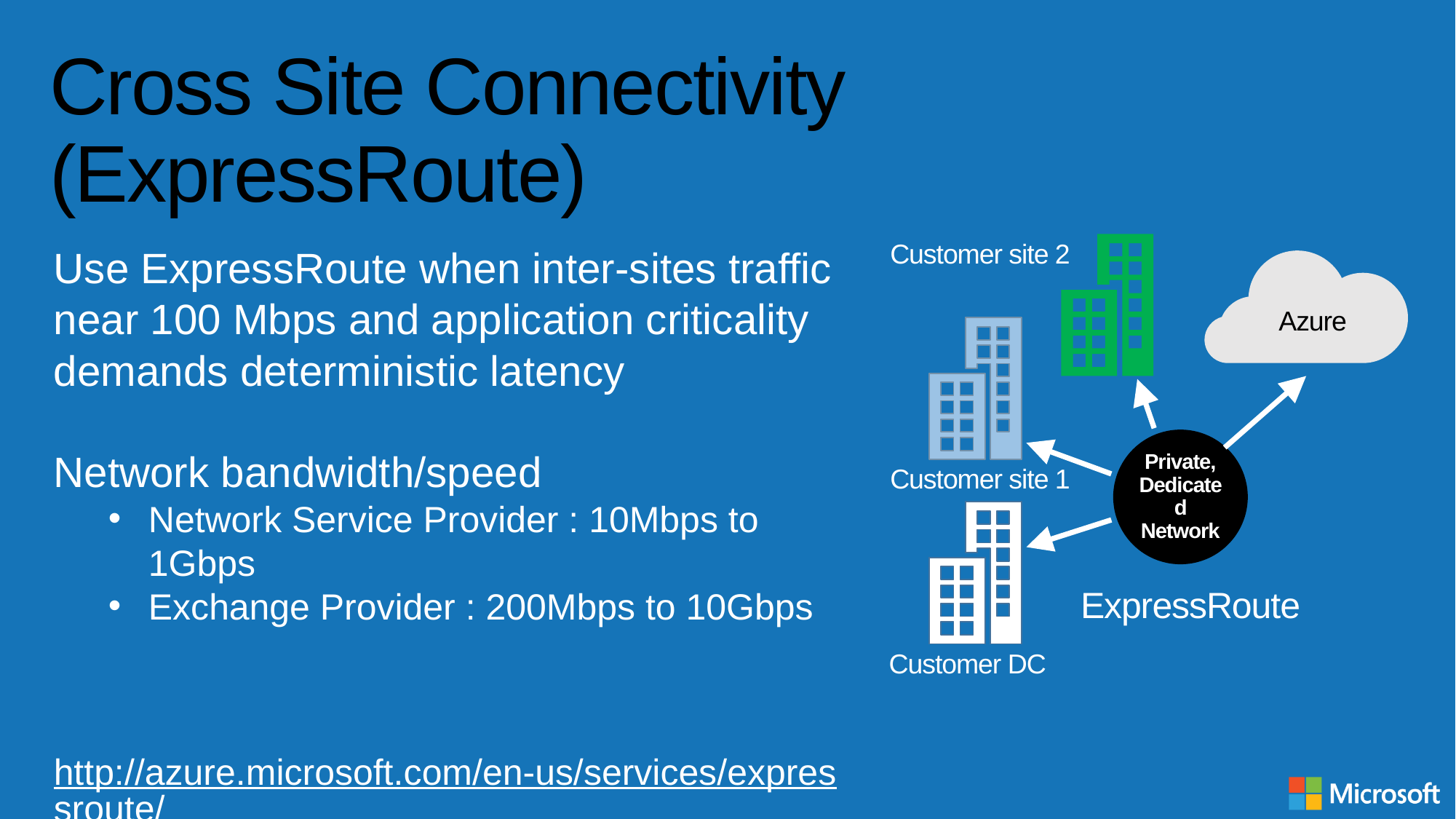

# Cross Site Connectivity (ExpressRoute)
Customer site 2
Use ExpressRoute when inter-sites traffic near 100 Mbps and application criticality demands deterministic latency

Network bandwidth/speed
Network Service Provider : 10Mbps to 1Gbps
Exchange Provider : 200Mbps to 10Gbps

http://azure.microsoft.com/en-us/services/expressroute/

Azure

Private,
Dedicated Network
Customer site 1

ExpressRoute
Customer DC